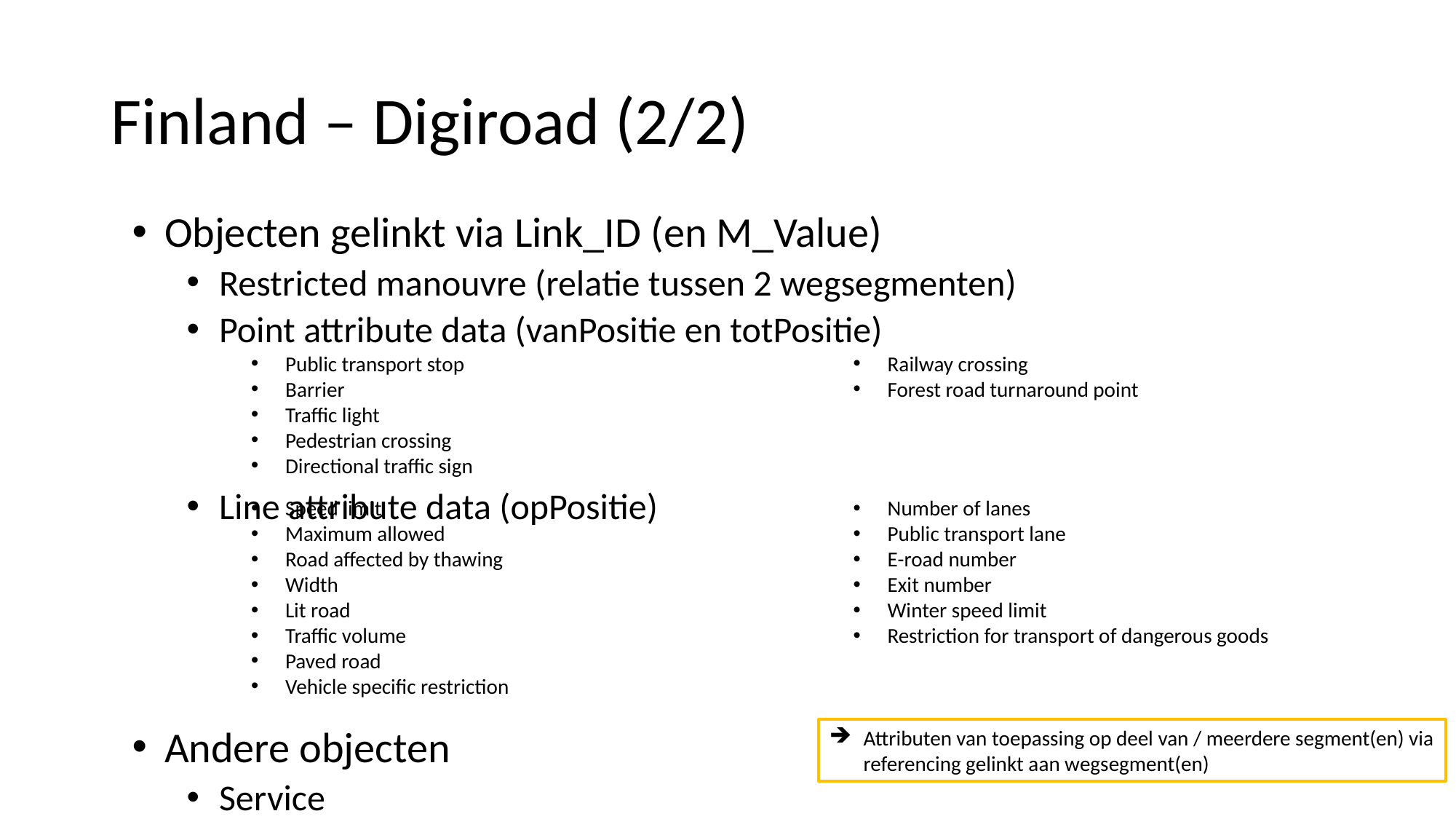

# Finland – Digiroad (2/2)
Objecten gelinkt via Link_ID (en M_Value)
Restricted manouvre (relatie tussen 2 wegsegmenten)
Point attribute data (vanPositie en totPositie)

Line attribute data (opPositie)

Andere objecten
Service

Public transport stop
Barrier
Traffic light
Pedestrian crossing
Directional traffic sign
Railway crossing
Forest road turnaround point
Speed limit
Maximum allowed
Road affected by thawing
Width
Lit road
Traffic volume
Paved road
Vehicle specific restriction
Number of lanes
Public transport lane
E-road number
Exit number
Winter speed limit
Restriction for transport of dangerous goods
Attributen van toepassing op deel van / meerdere segment(en) via referencing gelinkt aan wegsegment(en)